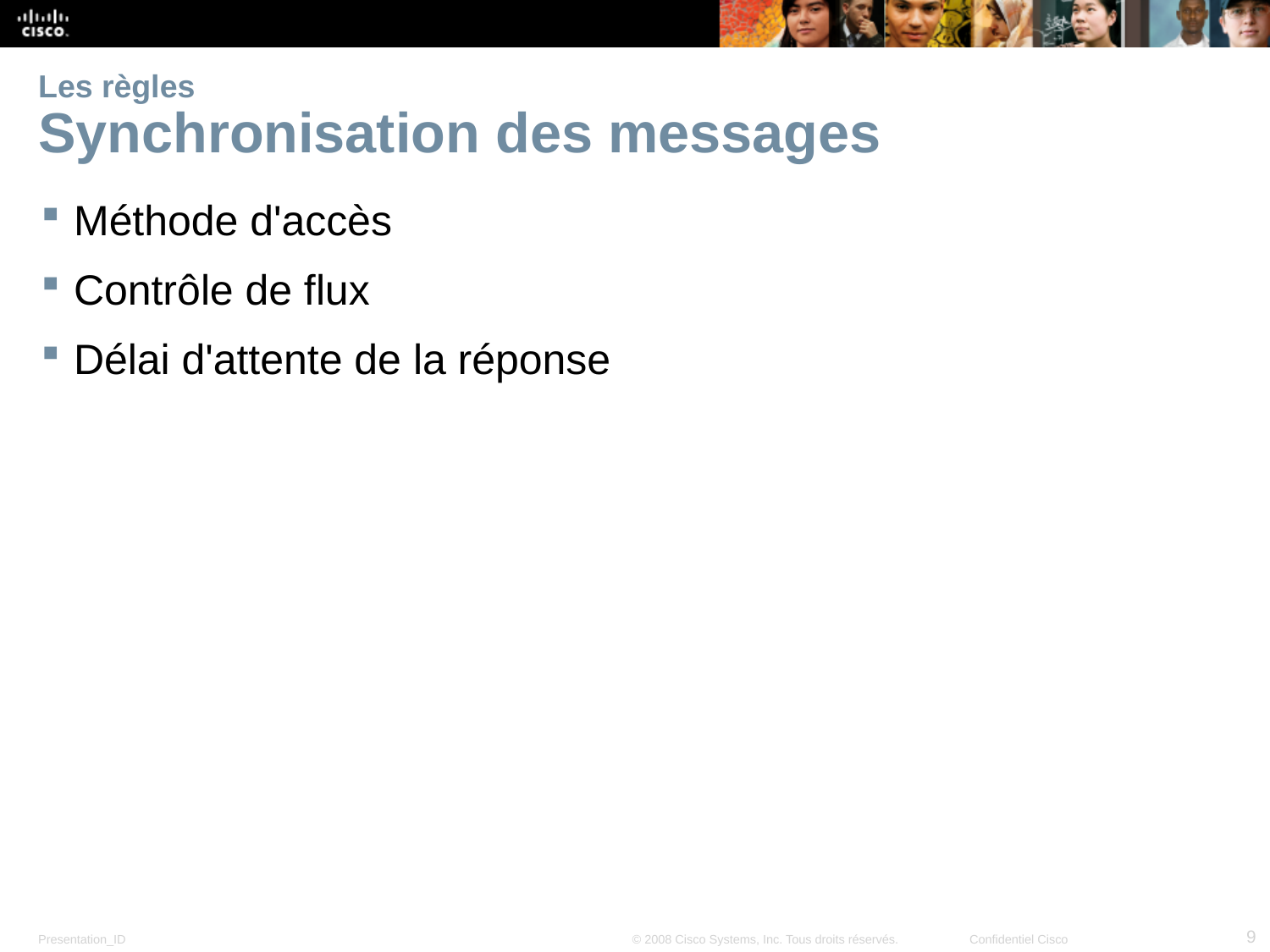

# Les règles Synchronisation des messages
Méthode d'accès
Contrôle de flux
Délai d'attente de la réponse